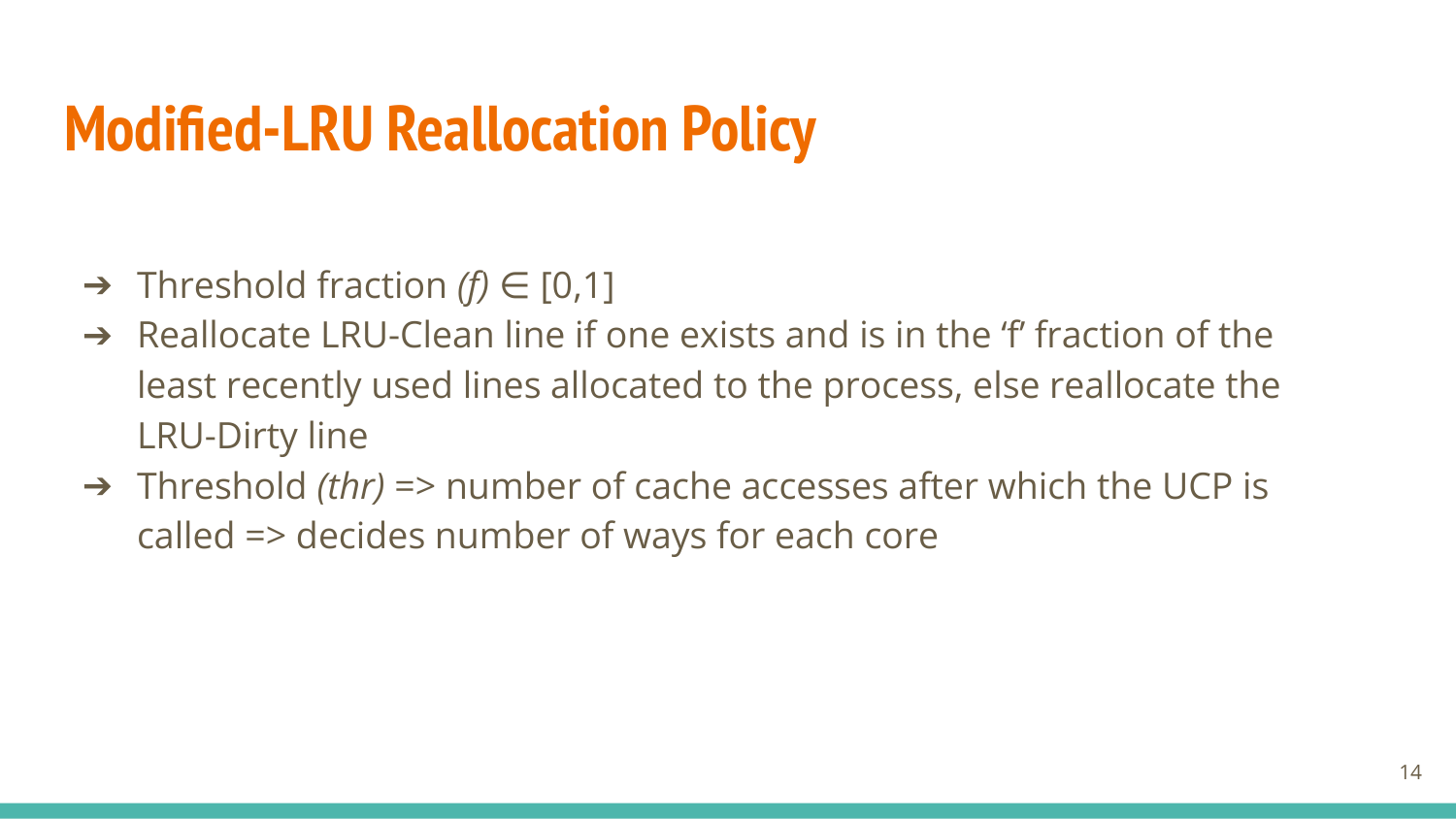

# Modified-LRU Reallocation Policy
Threshold fraction (f) ∈ [0,1]
Reallocate LRU-Clean line if one exists and is in the ‘f’ fraction of the least recently used lines allocated to the process, else reallocate the LRU-Dirty line
Threshold (thr) => number of cache accesses after which the UCP is called => decides number of ways for each core
14